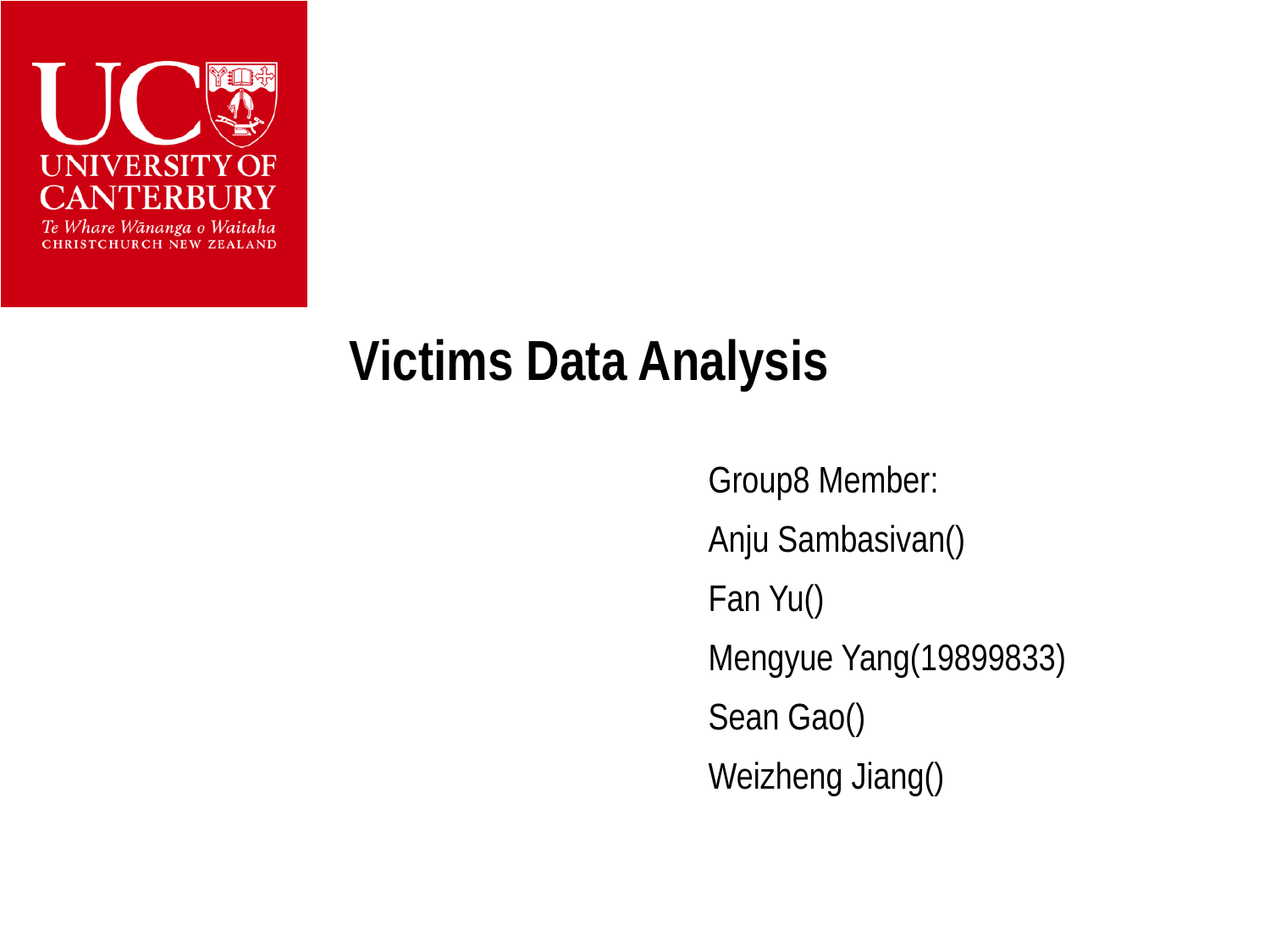

# Victims Data Analysis
Group8 Member:
Anju Sambasivan()
Fan Yu()
Mengyue Yang(19899833)
Sean Gao()
Weizheng Jiang()